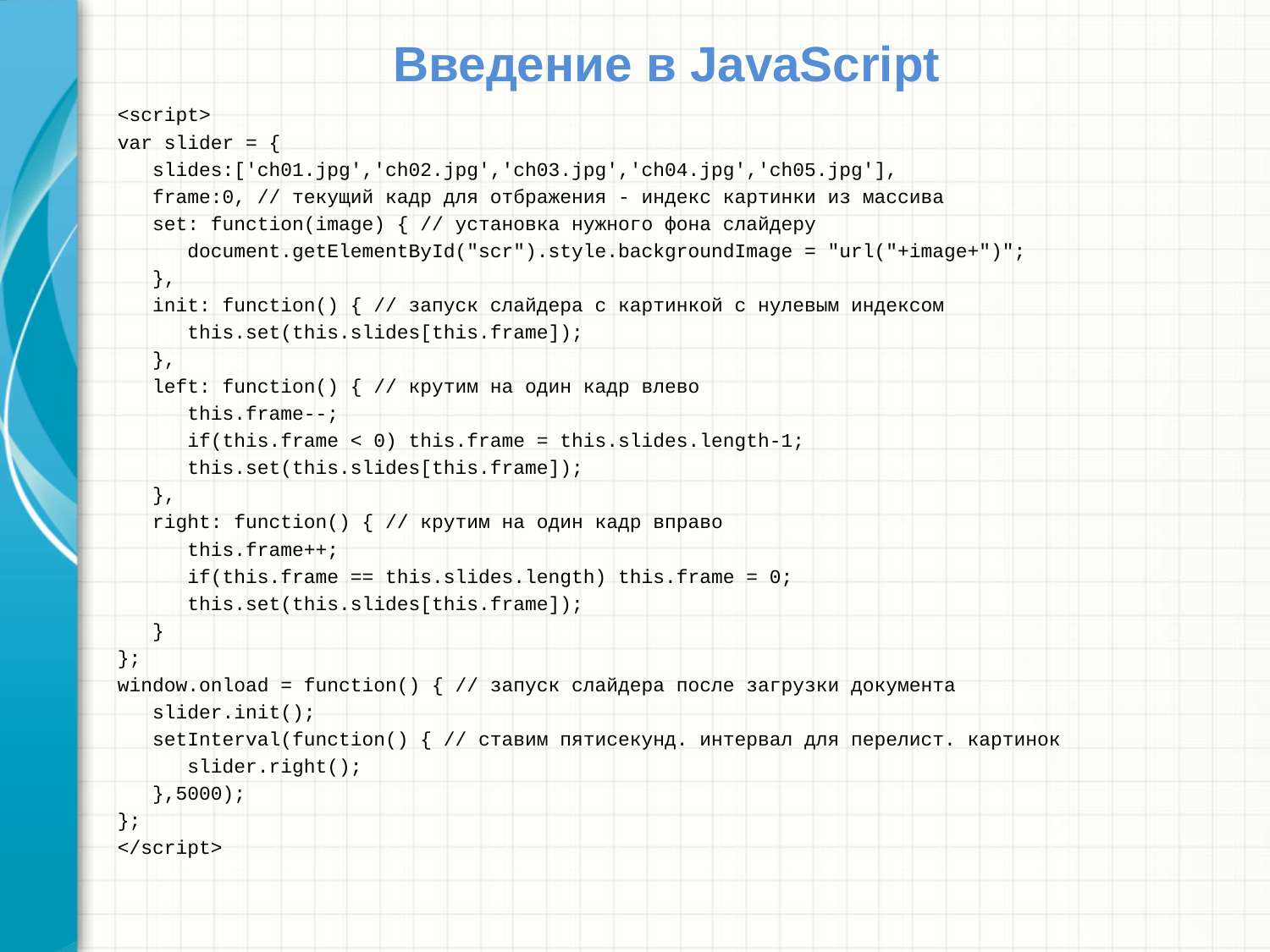

# Введение в JavaScript
<script>
var slider = {
   slides:['ch01.jpg','ch02.jpg','ch03.jpg','ch04.jpg','ch05.jpg'],
   frame:0, // текущий кадр для отбражения - индекс картинки из массива
   set: function(image) { // установка нужного фона слайдеру
      document.getElementById("scr").style.backgroundImage = "url("+image+")";
   },
   init: function() { // запуск слайдера с картинкой с нулевым индексом
      this.set(this.slides[this.frame]);
   },
   left: function() { // крутим на один кадр влево
      this.frame--;
      if(this.frame < 0) this.frame = this.slides.length-1;
      this.set(this.slides[this.frame]);
   },
   right: function() { // крутим на один кадр вправо
      this.frame++;
      if(this.frame == this.slides.length) this.frame = 0;
      this.set(this.slides[this.frame]);
   }
};
window.onload = function() { // запуск слайдера после загрузки документа
   slider.init();
   setInterval(function() { // ставим пятисекунд. интервал для перелист. картинок
      slider.right();
   },5000);
};
</script>